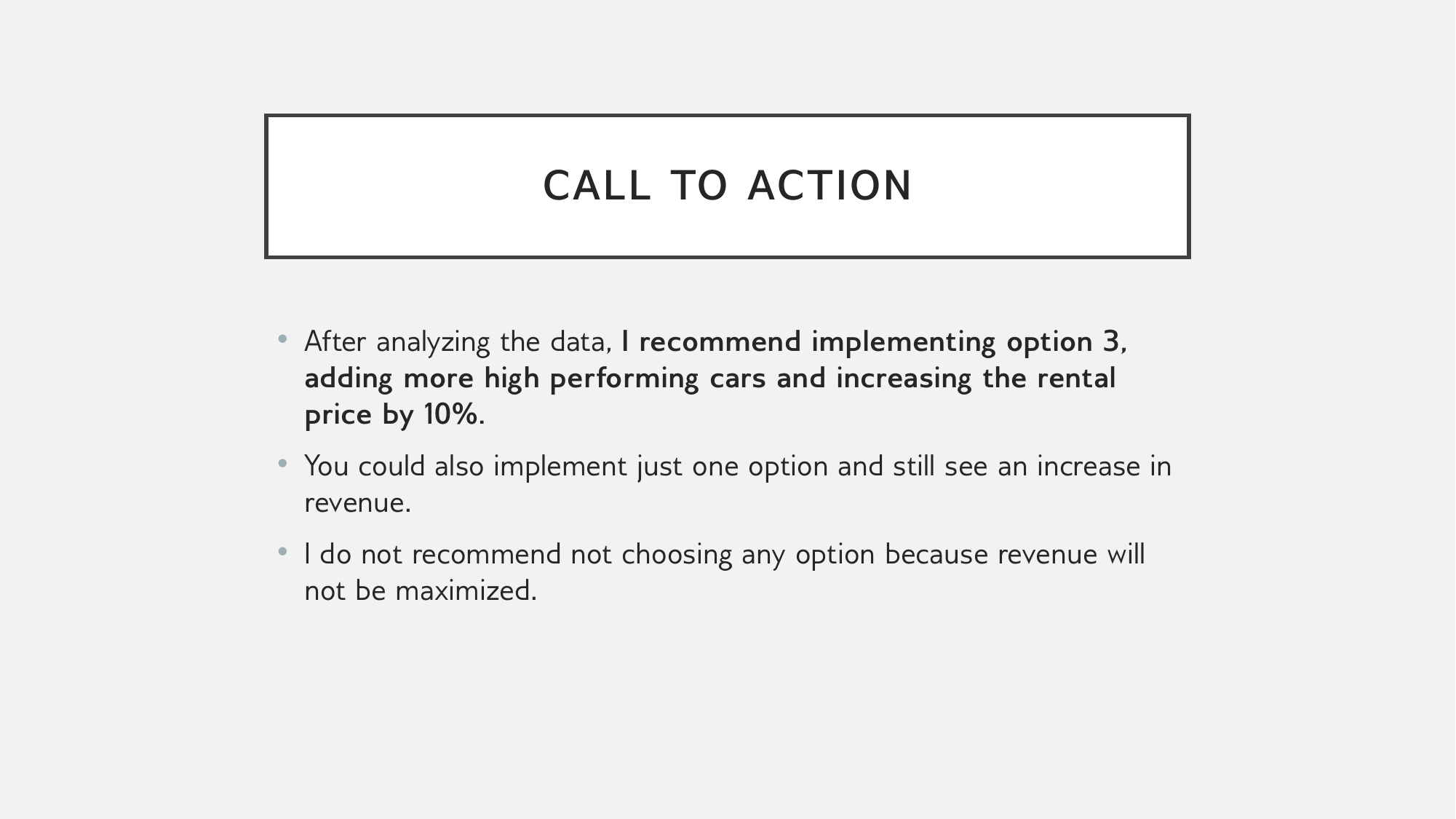

# Call to Action
After analyzing the data, I recommend implementing option 3, adding more high performing cars and increasing the rental price by 10%.
You could also implement just one option and still see an increase in revenue.
I do not recommend not choosing any option because revenue will not be maximized.